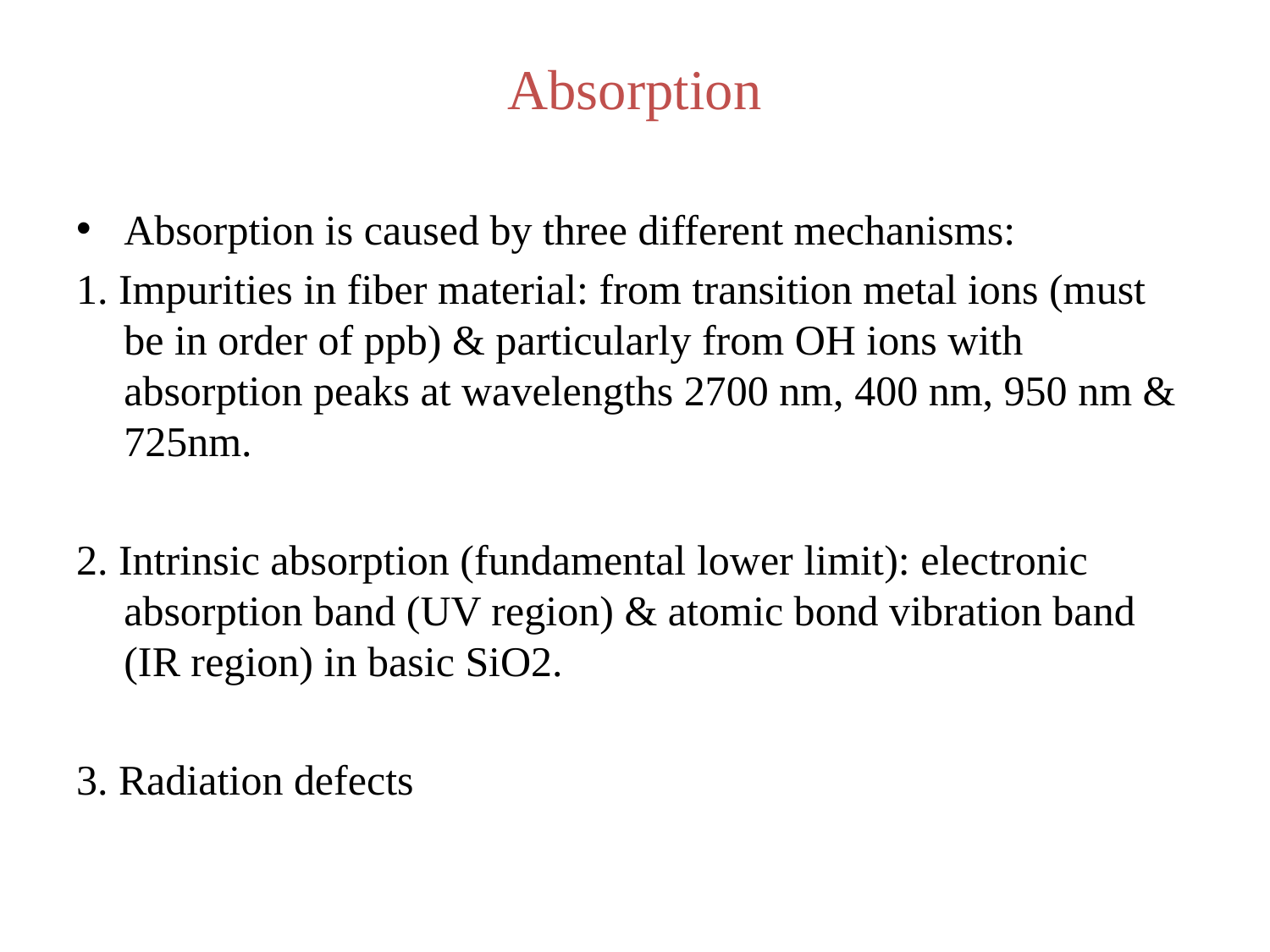

# Absorption
Absorption is caused by three different mechanisms:
1. Impurities in fiber material: from transition metal ions (must be in order of ppb) & particularly from OH ions with absorption peaks at wavelengths 2700 nm, 400 nm, 950 nm & 725nm.

2. Intrinsic absorption (fundamental lower limit): electronic absorption band (UV region) & atomic bond vibration band (IR region) in basic SiO2.

3. Radiation defects